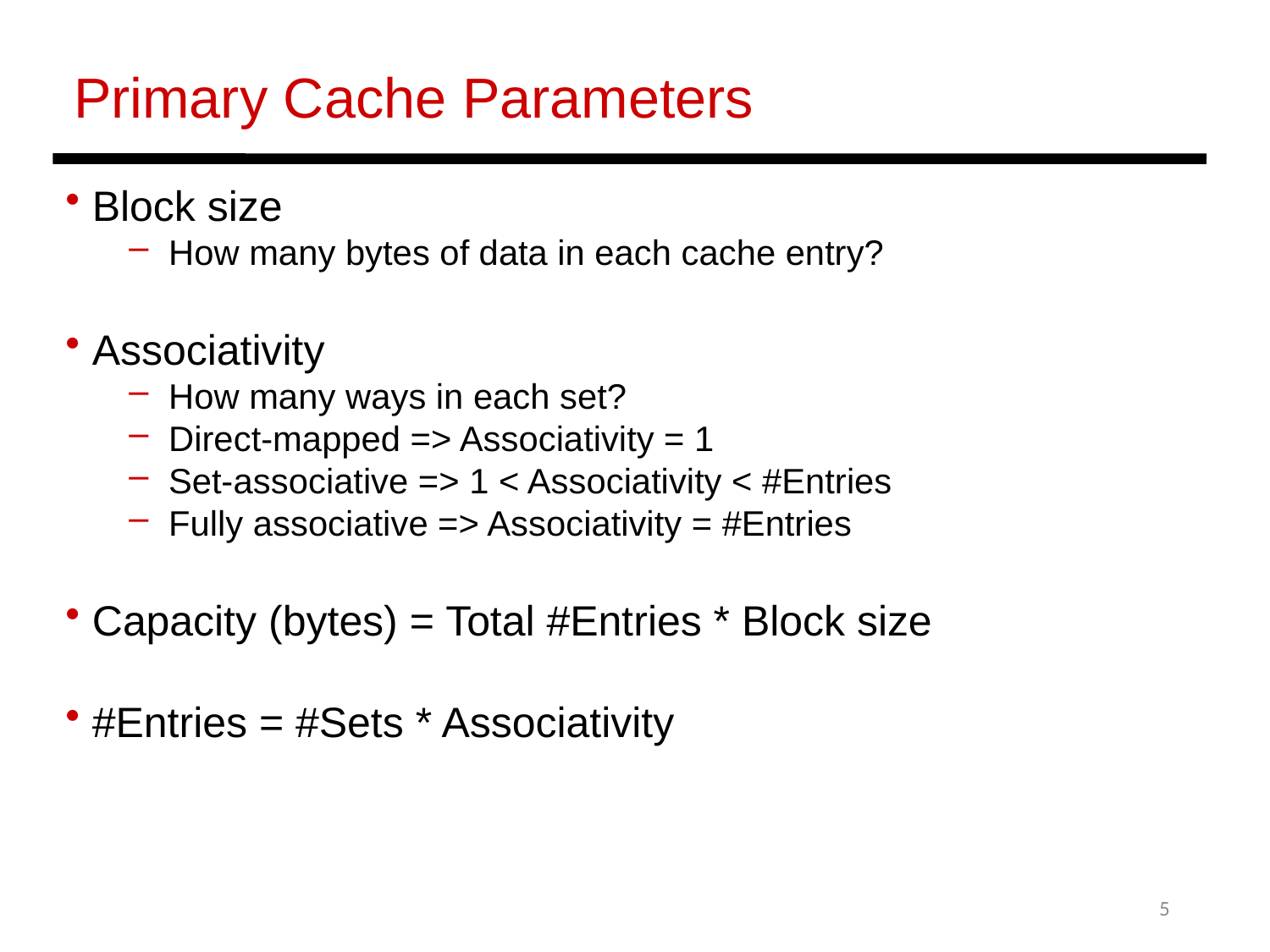

Primary Cache Parameters

 Block size
How many bytes of data in each cache entry?

 Associativity
How many ways in each set?
Direct-mapped => Associativity = 1
Set-associative => 1 < Associativity < #Entries
Fully associative => Associativity = #Entries

 Capacity (bytes) = Total #Entries * Block size

 #Entries = #Sets * Associativity

5